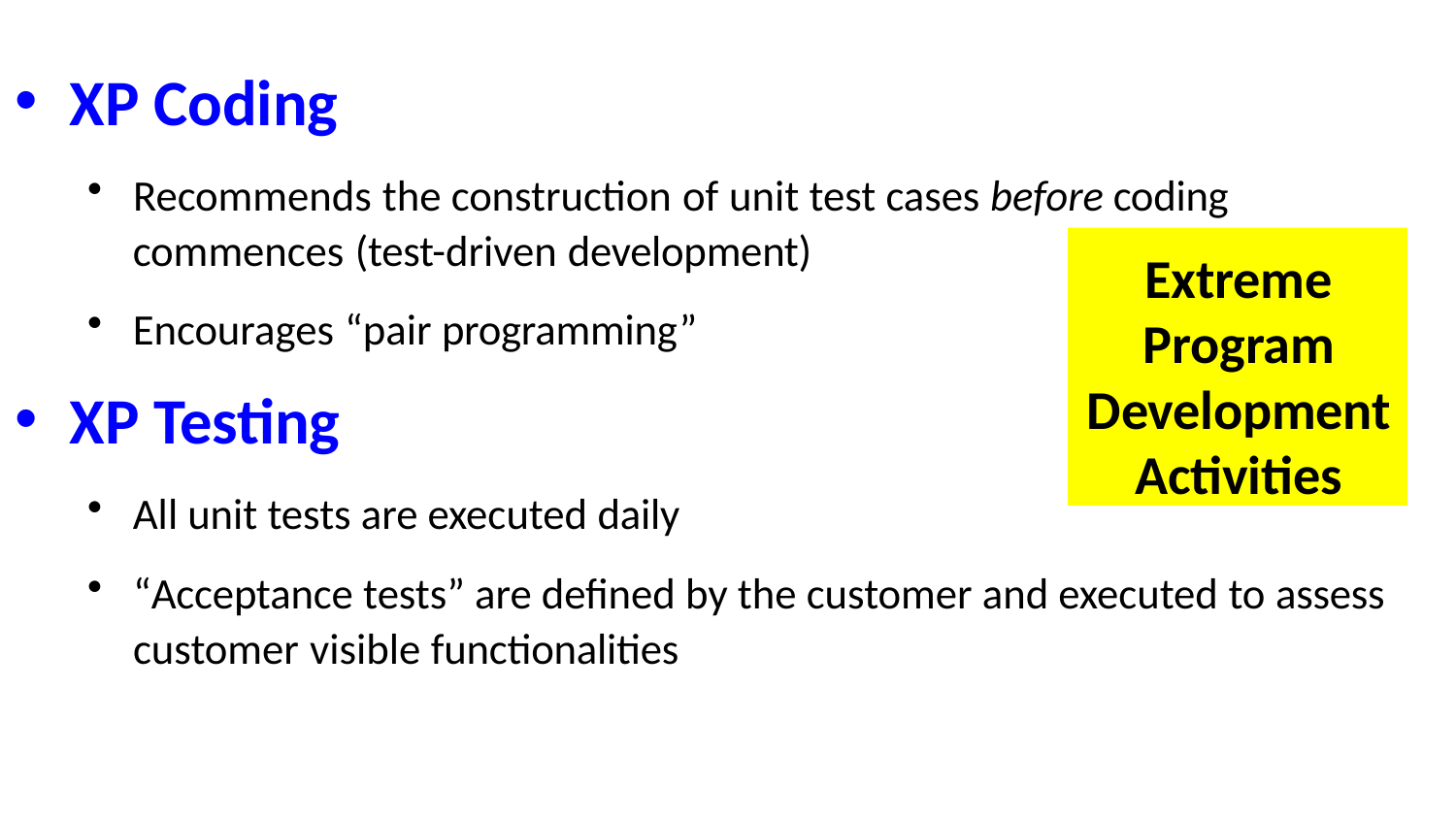

XP Coding
Recommends the construction of unit test cases before coding
commences (test-driven development)
Encourages “pair programming”
XP Testing
All unit tests are executed daily
Extreme Program Development Activities
“Acceptance tests” are defined by the customer and executed to assess
customer visible functionalities
37